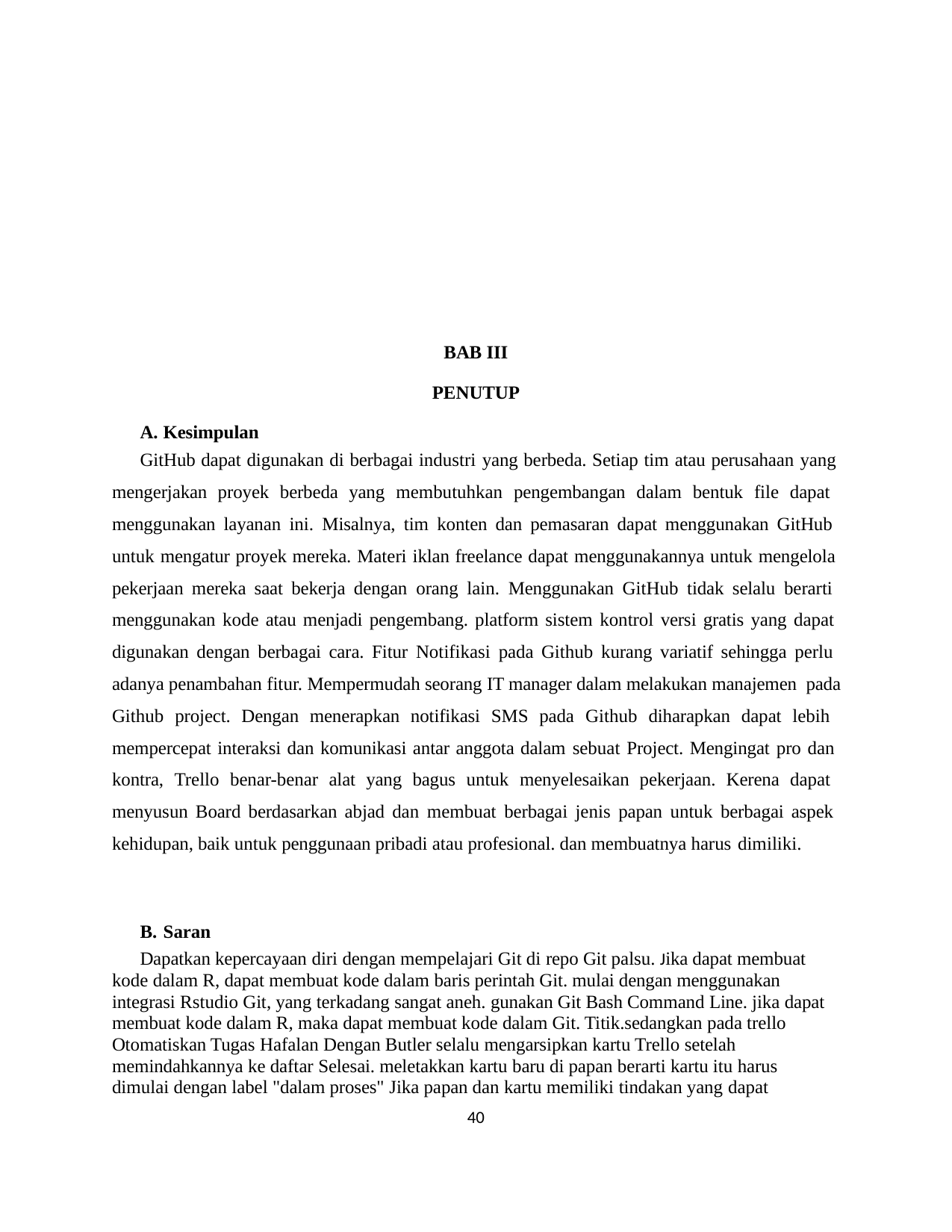

BAB III
PENUTUP
A. Kesimpulan
GitHub dapat digunakan di berbagai industri yang berbeda. Setiap tim atau perusahaan yang
mengerjakan proyek berbeda yang membutuhkan pengembangan dalam bentuk file dapat  menggunakan layanan ini. Misalnya, tim konten dan pemasaran dapat menggunakan GitHub  untuk mengatur proyek mereka. Materi iklan freelance dapat menggunakannya untuk mengelola  pekerjaan mereka saat bekerja dengan orang lain. Menggunakan GitHub tidak selalu berarti  menggunakan kode atau menjadi pengembang. platform sistem kontrol versi gratis yang dapat  digunakan dengan berbagai cara. Fitur Notifikasi pada Github kurang variatif sehingga perlu  adanya penambahan fitur. Mempermudah seorang IT manager dalam melakukan manajemen  pada Github project. Dengan menerapkan notifikasi SMS pada Github diharapkan dapat lebih  mempercepat interaksi dan komunikasi antar anggota dalam sebuat Project. Mengingat pro dan  kontra, Trello benar-benar alat yang bagus untuk menyelesaikan pekerjaan. Kerena dapat  menyusun Board berdasarkan abjad dan membuat berbagai jenis papan untuk berbagai aspek  kehidupan, baik untuk penggunaan pribadi atau profesional. dan membuatnya harus dimiliki.
B. Saran
Dapatkan kepercayaan diri dengan mempelajari Git di repo Git palsu. Jika dapat membuat  kode dalam R, dapat membuat kode dalam baris perintah Git. mulai dengan menggunakan  integrasi Rstudio Git, yang terkadang sangat aneh. gunakan Git Bash Command Line. jika dapat  membuat kode dalam R, maka dapat membuat kode dalam Git. Titik.sedangkan pada trello  Otomatiskan Tugas Hafalan Dengan Butler selalu mengarsipkan kartu Trello setelah  memindahkannya ke daftar Selesai. meletakkan kartu baru di papan berarti kartu itu harus  dimulai dengan label "dalam proses" Jika papan dan kartu memiliki tindakan yang dapat
40